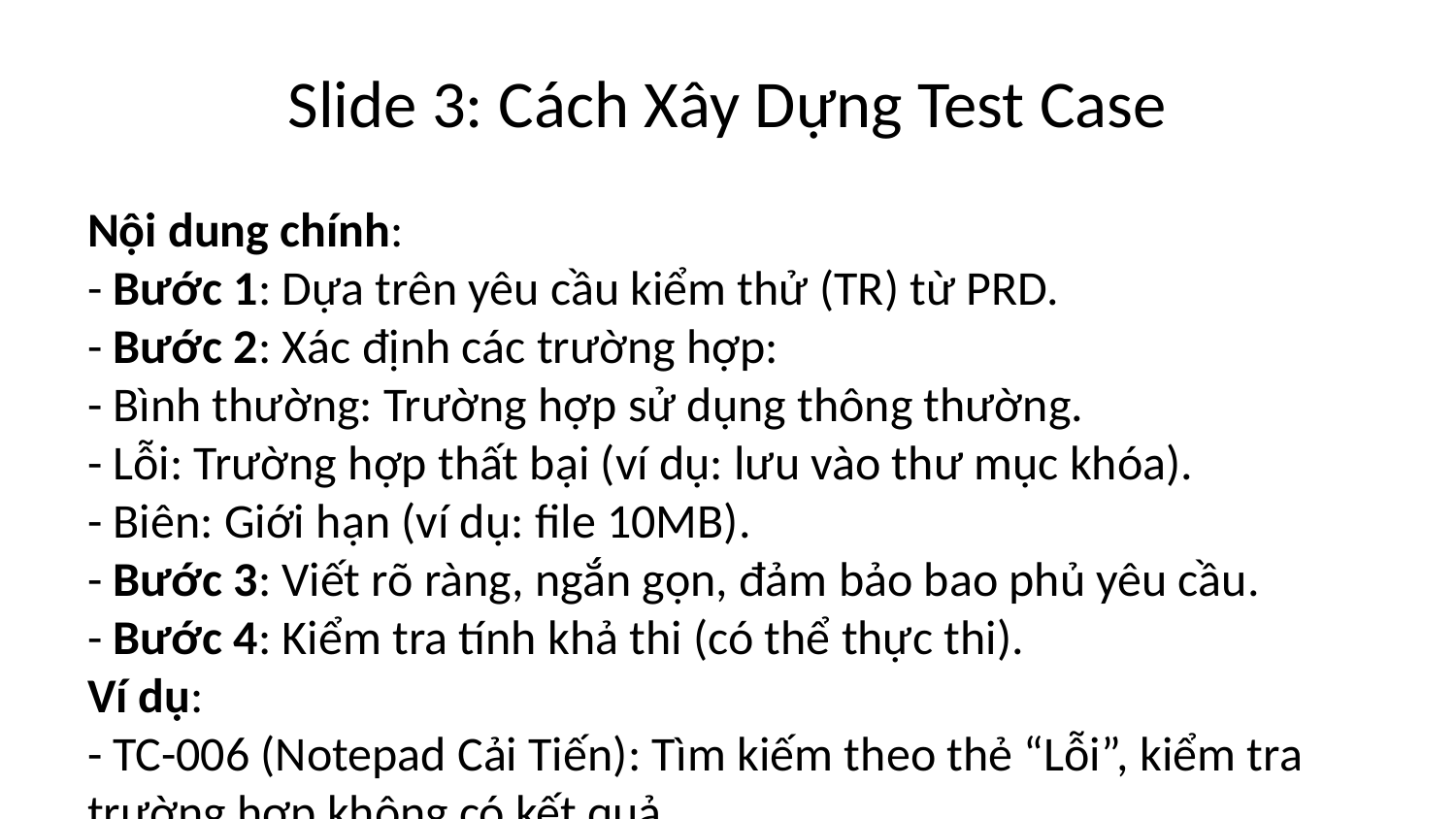

# Slide 3: Cách Xây Dựng Test Case
Nội dung chính:
- Bước 1: Dựa trên yêu cầu kiểm thử (TR) từ PRD.
- Bước 2: Xác định các trường hợp:
- Bình thường: Trường hợp sử dụng thông thường.
- Lỗi: Trường hợp thất bại (ví dụ: lưu vào thư mục khóa).
- Biên: Giới hạn (ví dụ: file 10MB).
- Bước 3: Viết rõ ràng, ngắn gọn, đảm bảo bao phủ yêu cầu.
- Bước 4: Kiểm tra tính khả thi (có thể thực thi).
Ví dụ:
- TC-006 (Notepad Cải Tiến): Tìm kiếm theo thẻ “Lỗi”, kiểm tra trường hợp không có kết quả.
Hoạt động: Sinh viên viết 3 test case cho tính năng tìm kiếm nâng cao của Notepad Cải Tiến.